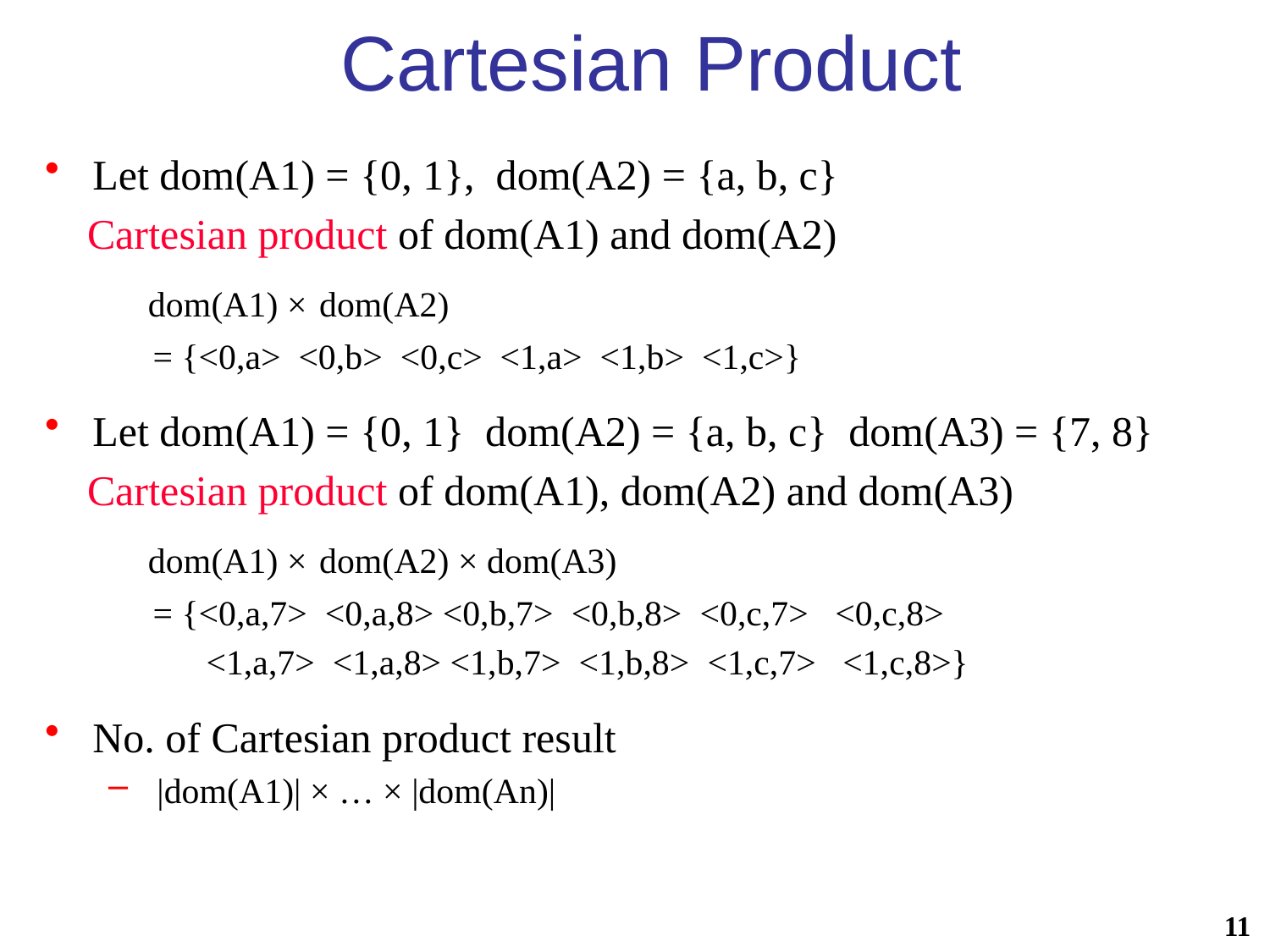

# Cartesian Product
Let dom(A1) = {0, 1},  dom(A2) = {a, b, c}
    Cartesian product of dom(A1) and dom(A2)
	dom(A1) × dom(A2)
     = {<0,a>  <0,b>  <0,c>  <1,a>  <1,b>  <1,c>}

Let dom(A1) = {0, 1}  dom(A2) = {a, b, c}  dom(A3) = {7, 8}
    Cartesian product of dom(A1), dom(A2) and dom(A3)
	dom(A1) × dom(A2) × dom(A3)
     = {<0,a,7>  <0,a,8> <0,b,7>  <0,b,8>  <0,c,7>   <0,c,8>
           <1,a,7>  <1,a,8> <1,b,7>  <1,b,8>  <1,c,7>   <1,c,8>}

No. of Cartesian product result
 |dom(A1)| × … × |dom(An)|
11